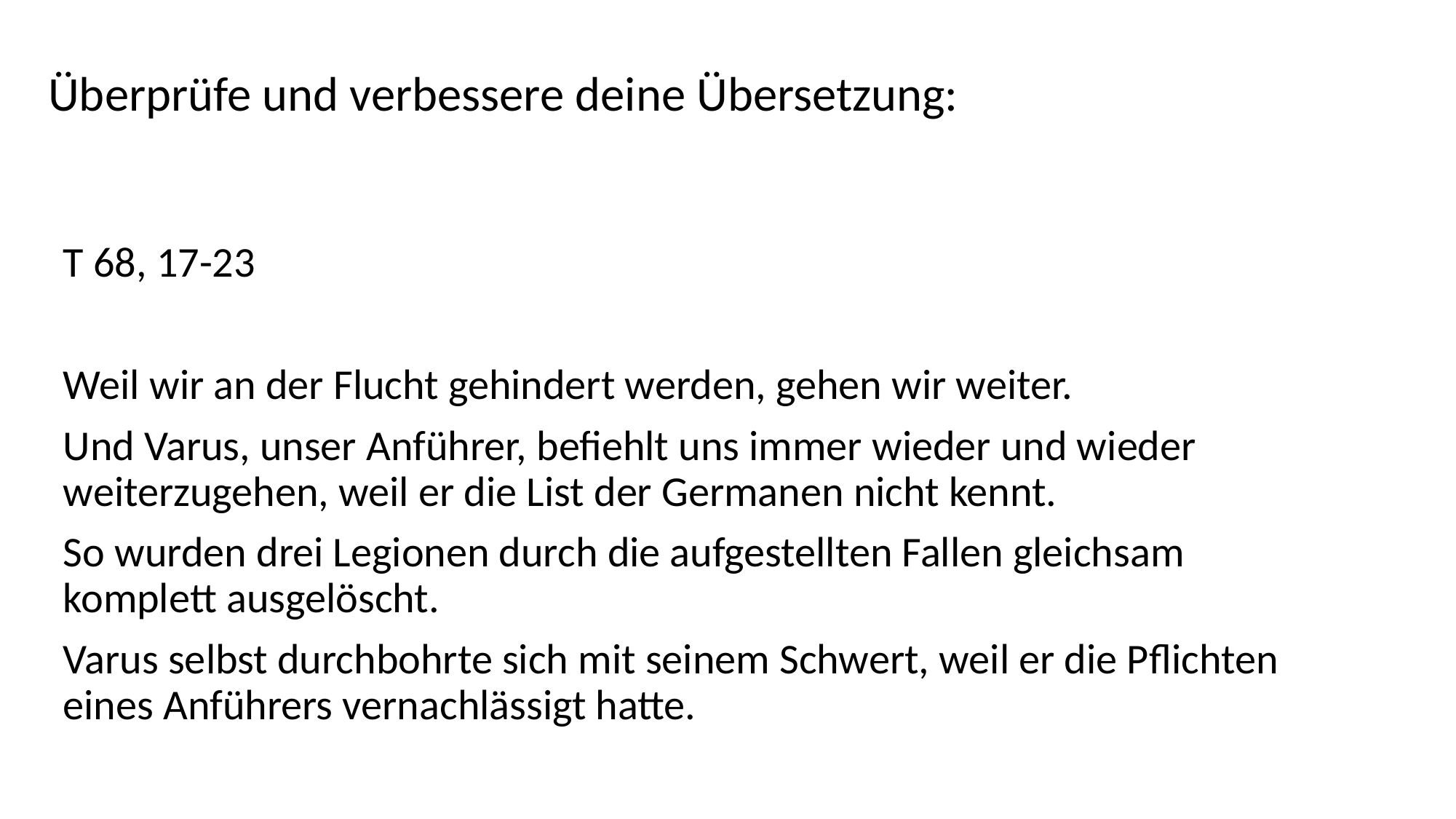

Überprüfe und verbessere deine Übersetzung:
T 68, 17-23

Weil wir an der Flucht gehindert werden, gehen wir weiter.
Und Varus, unser Anführer, befiehlt uns immer wieder und wieder weiterzugehen, weil er die List der Germanen nicht kennt.
So wurden drei Legionen durch die aufgestellten Fallen gleichsam komplett ausgelöscht.
Varus selbst durchbohrte sich mit seinem Schwert, weil er die Pflichten eines Anführers vernachlässigt hatte.